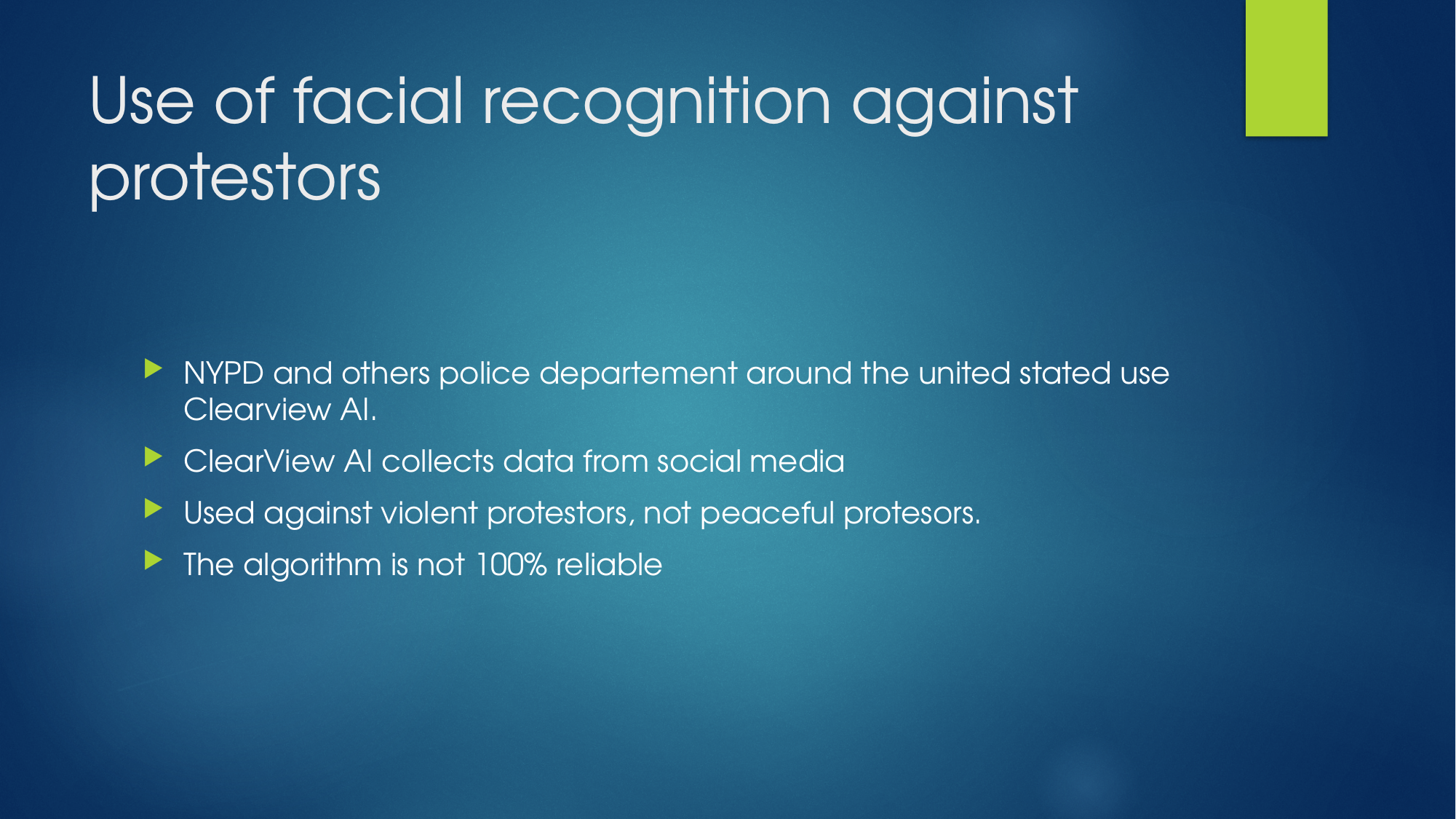

# Use of facial recognition against protestors

NYPD and others police departement around the united stated use Clearview AI.
ClearView AI collects data from social media
Used against violent protestors, not peaceful protesors.
The algorithm is not 100% reliable